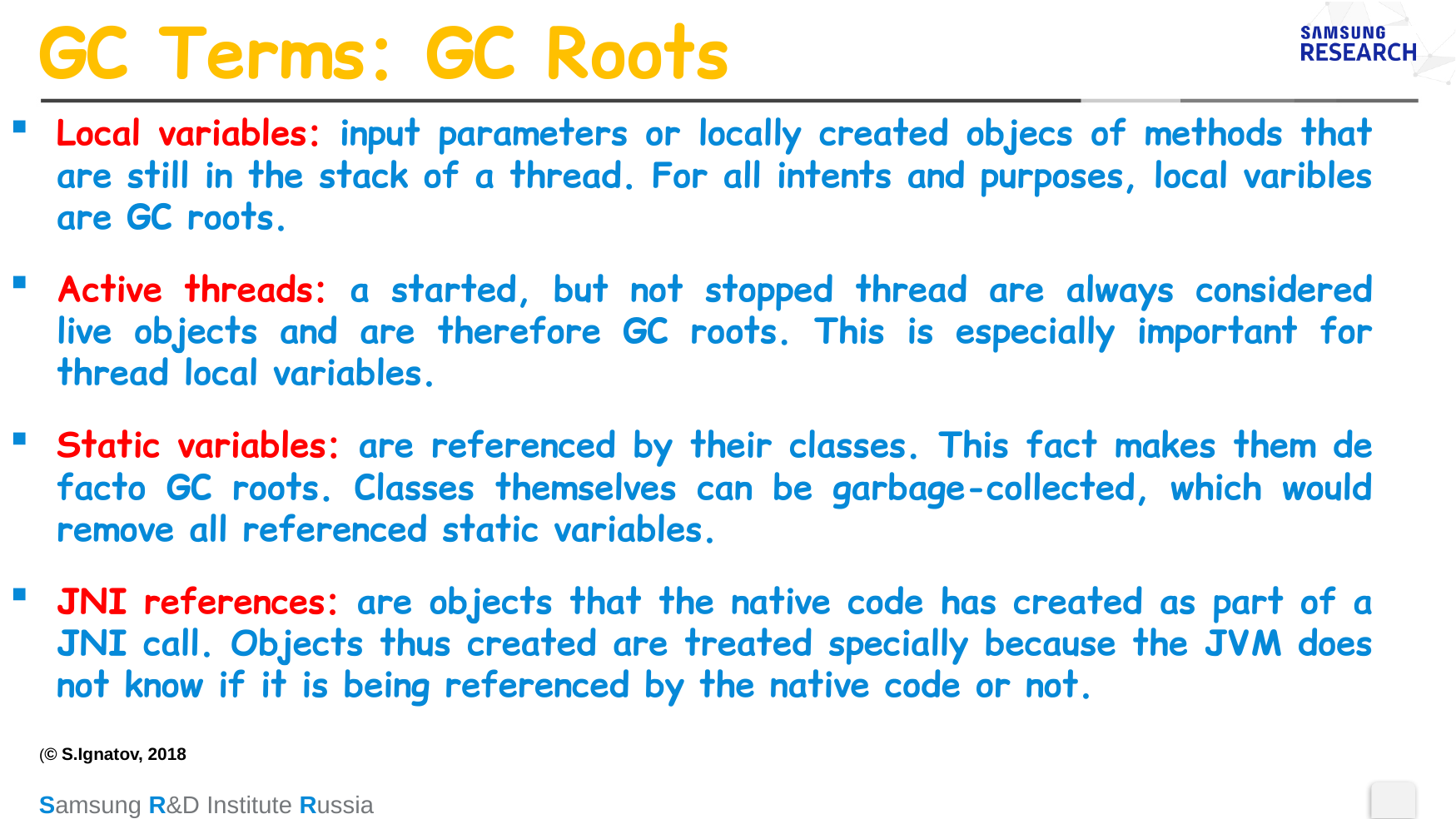

# GC Terms: GC Roots
Local variables: input parameters or locally created objecs of methods that are still in the stack of a thread. For all intents and purposes, local varibles are GC roots.
Active threads: a started, but not stopped thread are always considered live objects and are therefore GC roots. This is especially important for thread local variables.
Static variables: are referenced by their classes. This fact makes them de facto GC roots. Classes themselves can be garbage-collected, which would remove all referenced static variables.
JNI references: are objects that the native code has created as part of a JNI call. Objects thus created are treated specially because the JVM does not know if it is being referenced by the native code or not.

(© S.Ignatov, 2018